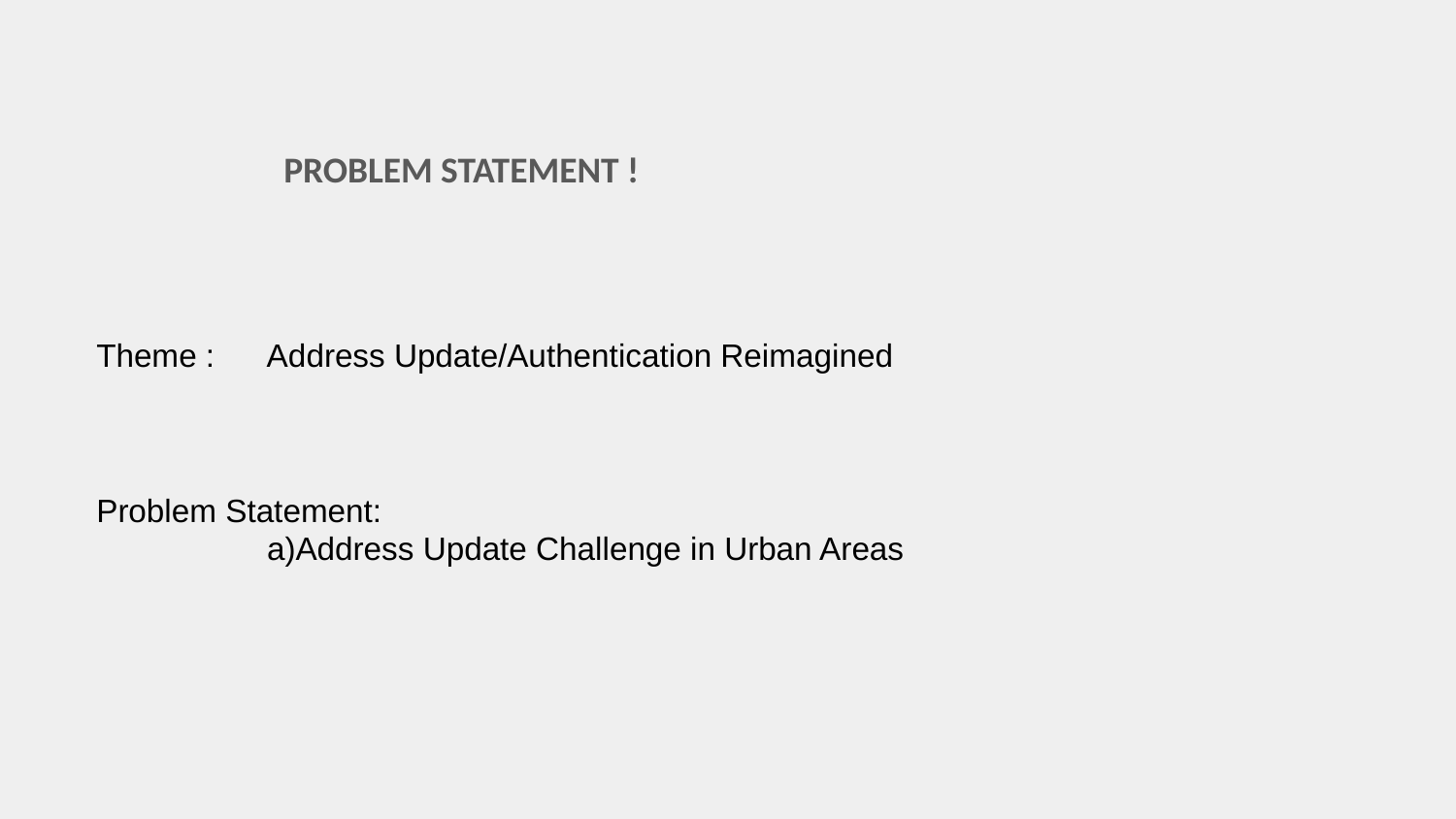

PROBLEM STATEMENT !
Theme :      Address Update/Authentication Reimagined

Problem Statement:
                   a)Address Update Challenge in Urban Areas